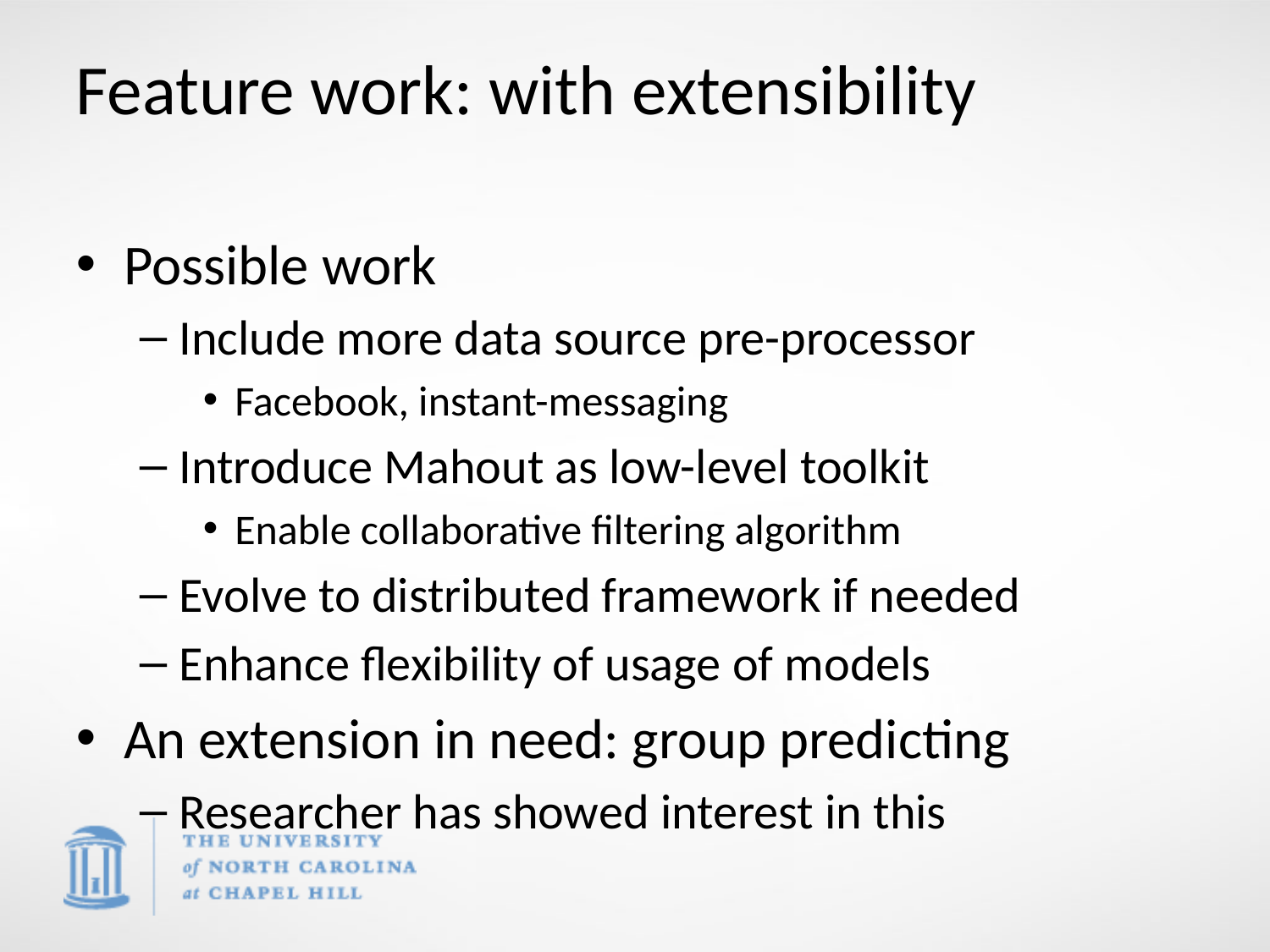

# Feature work: with extensibility
Possible work
Include more data source pre-processor
Facebook, instant-messaging
Introduce Mahout as low-level toolkit
Enable collaborative filtering algorithm
Evolve to distributed framework if needed
Enhance flexibility of usage of models
An extension in need: group predicting
Researcher has showed interest in this